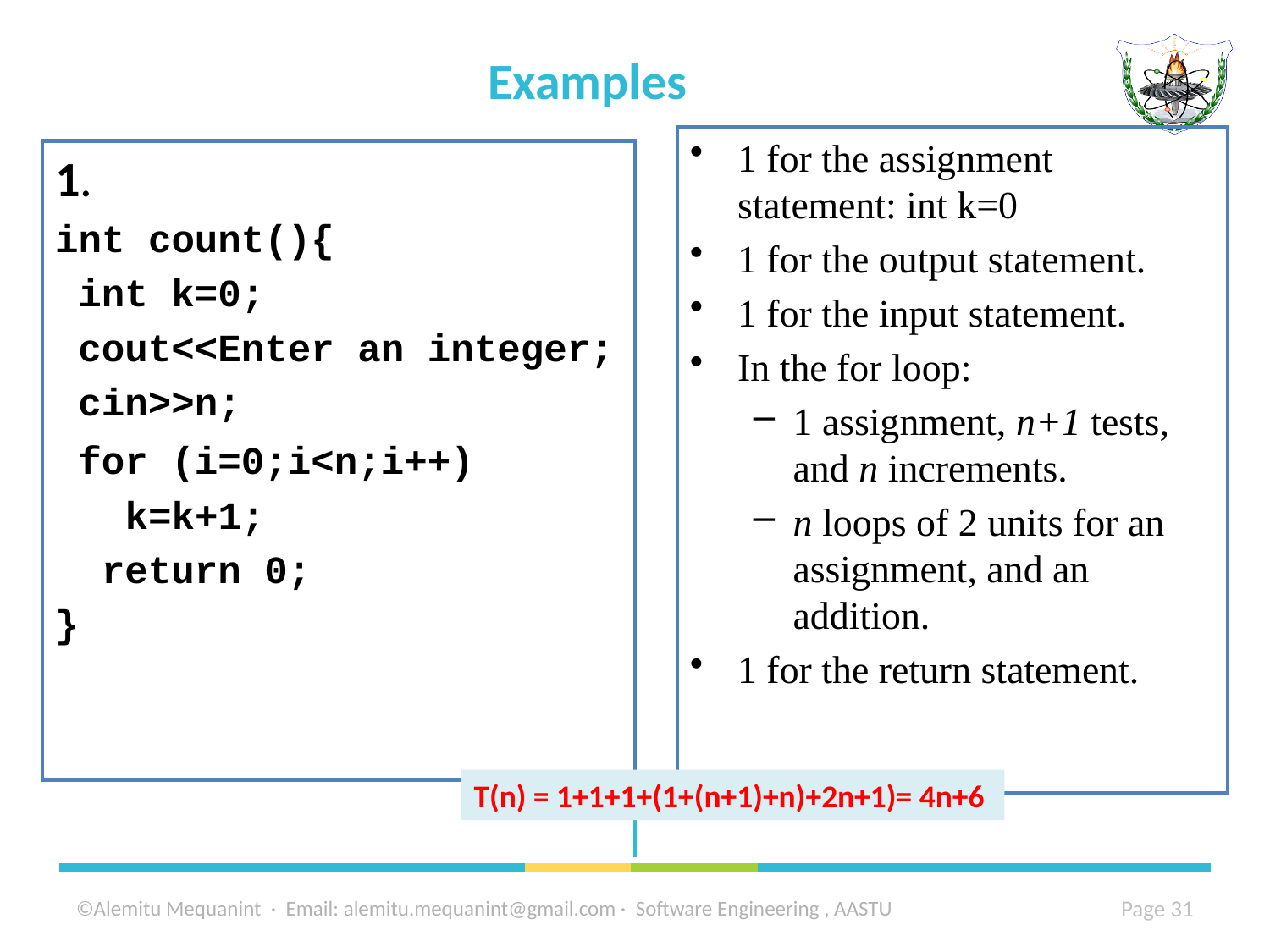

# Examples
1 for the assignment statement: int k=0
1 for the output statement.
1 for the input statement.
In the for loop:
1 assignment, n+1 tests, and n increments.
n loops of 2 units for an assignment, and an addition.
1 for the return statement.
1.
int count(){
 int k=0;
 cout<<Enter an integer;
 cin>>n;
 for (i=0;i<n;i++)
   k=k+1;
  return 0;
}

T(n) = 1+1+1+(1+(n+1)+n)+2n+1)= 4n+6

©Alemitu Mequanint  ·  Email: alemitu.mequanint@gmail.com ·  Software Engineering , AASTU

31